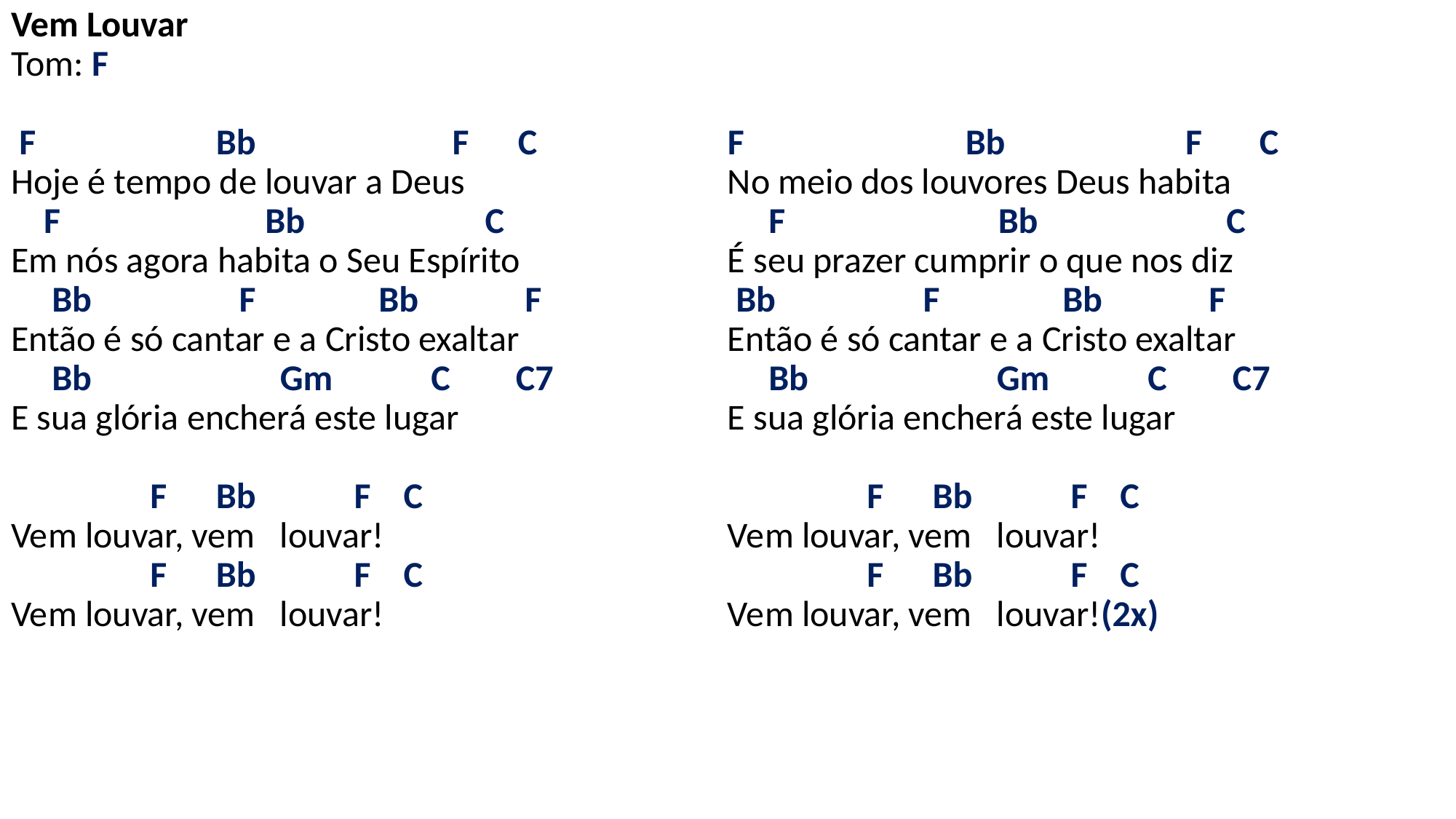

# Vem Louvar Tom: F   F                      Bb                        F      C Hoje é tempo de louvar a Deus F                         Bb                      C Em nós agora habita o Seu Espírito Bb                  F               Bb             F Então é só cantar e a Cristo exaltar Bb                       Gm            C        C7 E sua glória encherá este lugar   F      Bb            F    C Vem louvar, vem   louvar! F      Bb            F    C Vem louvar, vem   louvar!   F                           Bb                      F       C No meio dos louvores Deus habita F                          Bb                       C É seu prazer cumprir o que nos diz Bb                  F               Bb             F Então é só cantar e a Cristo exaltar Bb                       Gm            C        C7 E sua glória encherá este lugar   F      Bb            F    C Vem louvar, vem   louvar! F      Bb            F    C Vem louvar, vem   louvar!(2x)